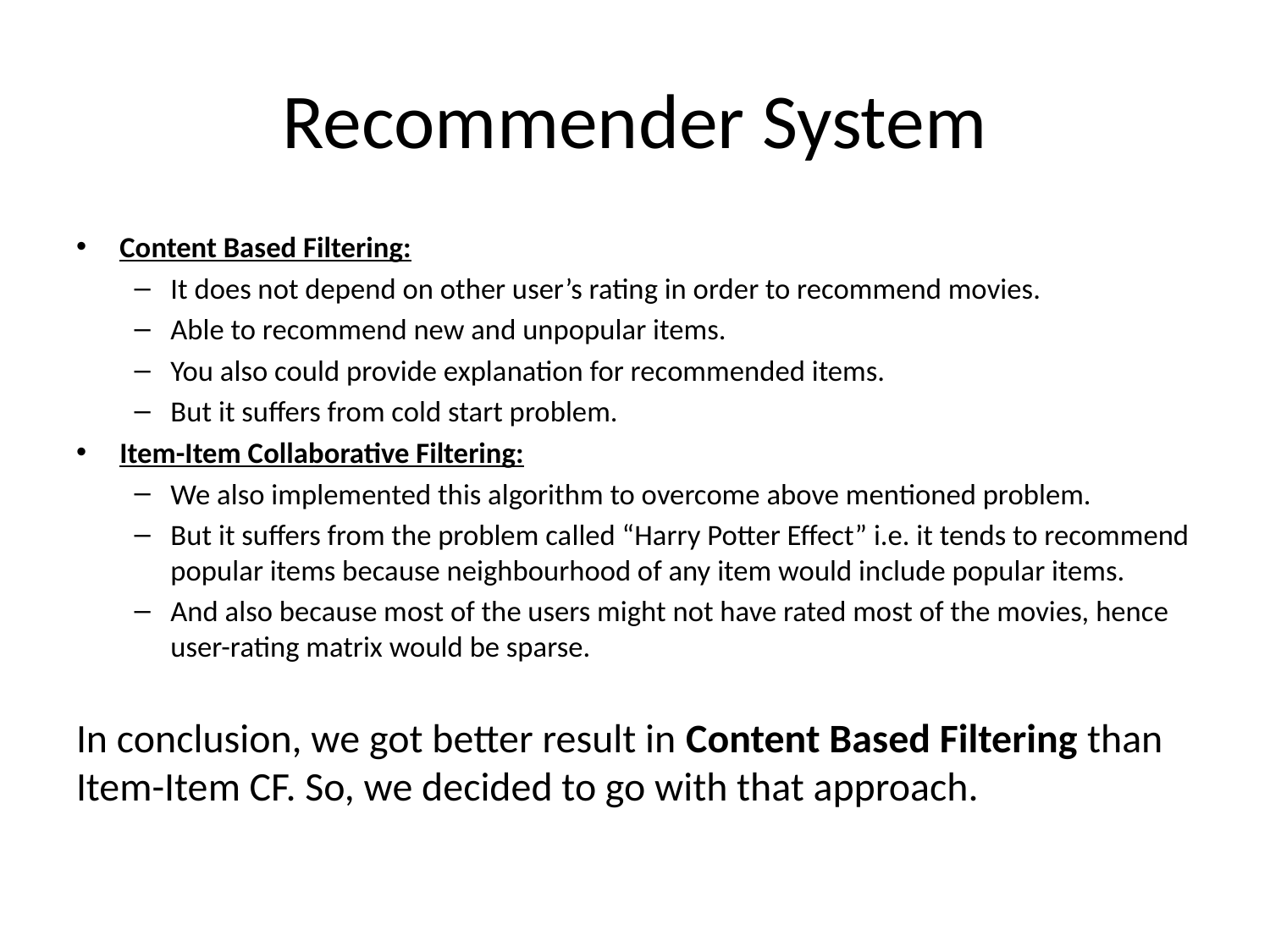

# Recommender System
Content Based Filtering:
It does not depend on other user’s rating in order to recommend movies.
Able to recommend new and unpopular items.
You also could provide explanation for recommended items.
But it suffers from cold start problem.
Item-Item Collaborative Filtering:
We also implemented this algorithm to overcome above mentioned problem.
But it suffers from the problem called “Harry Potter Effect” i.e. it tends to recommend popular items because neighbourhood of any item would include popular items.
And also because most of the users might not have rated most of the movies, hence user-rating matrix would be sparse.

In conclusion, we got better result in Content Based Filtering than Item-Item CF. So, we decided to go with that approach.